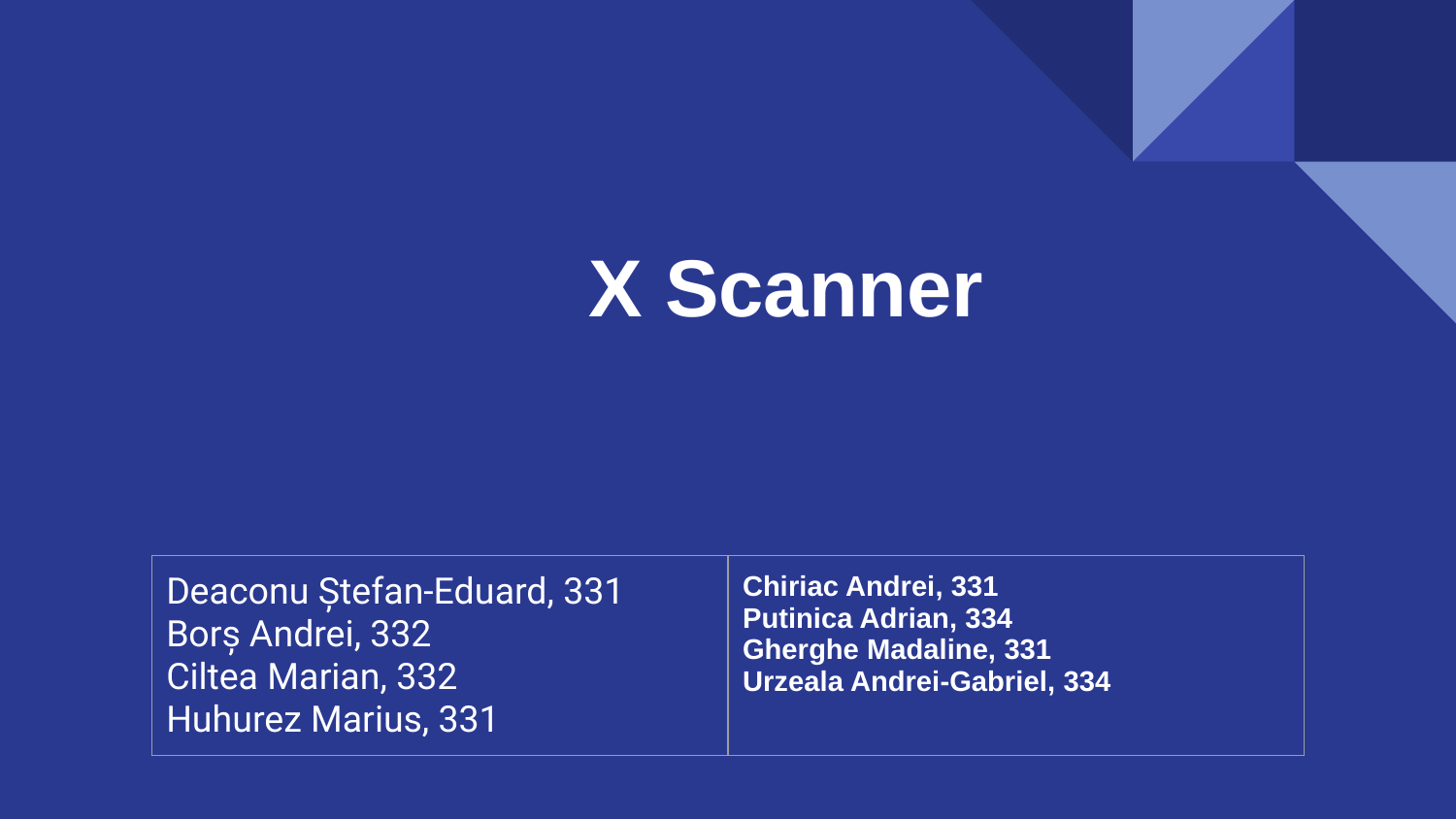

# X Scanner

| Deaconu Ștefan-Eduard, 331 Borș Andrei, 332 Ciltea Marian, 332 Huhurez Marius, 331 | Chiriac Andrei, 331 Putinica Adrian, 334 Gherghe Madaline, 331 Urzeala Andrei-Gabriel, 334 |
| --- | --- |